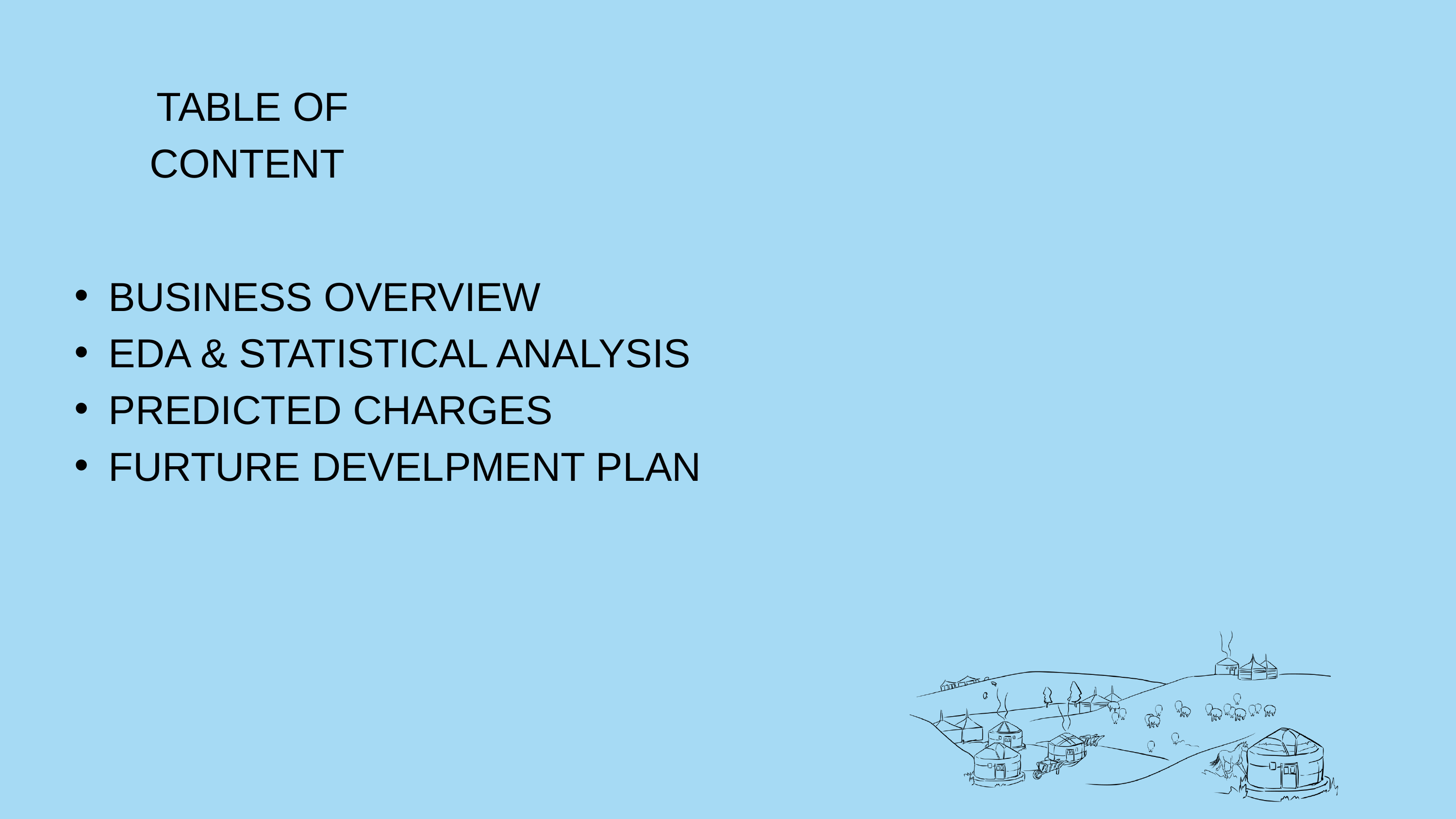

TABLE OF CONTENT
BUSINESS OVERVIEW
EDA & STATISTICAL ANALYSIS
PREDICTED CHARGES
FURTURE DEVELPMENT PLAN